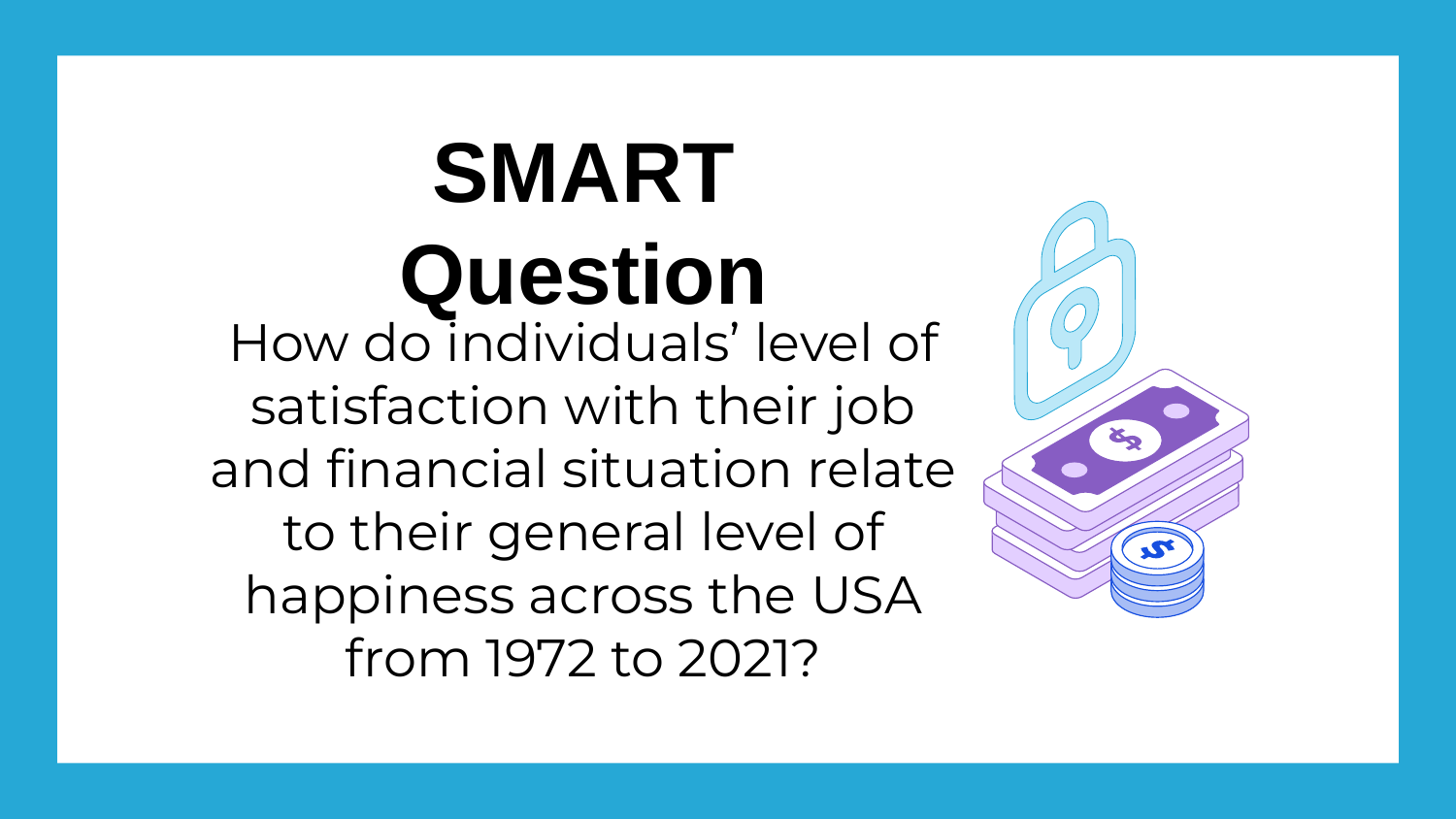

# SMART Question

How do individuals’ level of satisfaction with their job and financial situation relate to their general level of happiness across the USA from 1972 to 2021?